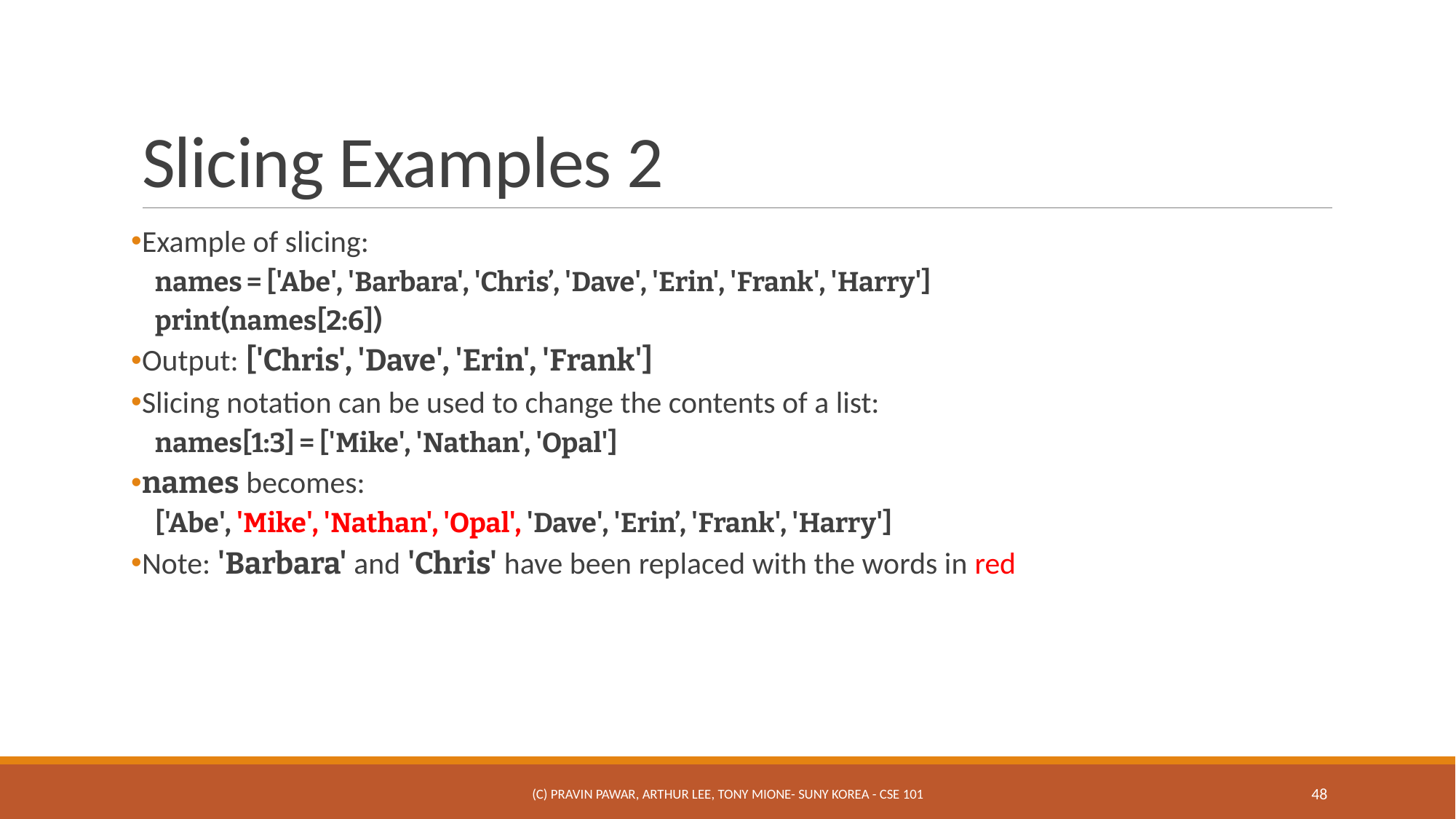

# Slicing Examples 2
Example of slicing:
names = ['Abe', 'Barbara', 'Chris’, 'Dave', 'Erin', 'Frank', 'Harry']
print(names[2:6])
Output: ['Chris', 'Dave', 'Erin', 'Frank']
Slicing notation can be used to change the contents of a list:
names[1:3] = ['Mike', 'Nathan', 'Opal']
names becomes:
['Abe', 'Mike', 'Nathan', 'Opal', 'Dave', 'Erin’, 'Frank', 'Harry']
Note: 'Barbara' and 'Chris' have been replaced with the words in red

(c) Pravin Pawar, Arthur Lee, Tony Mione- SUNY Korea - CSE 101
48